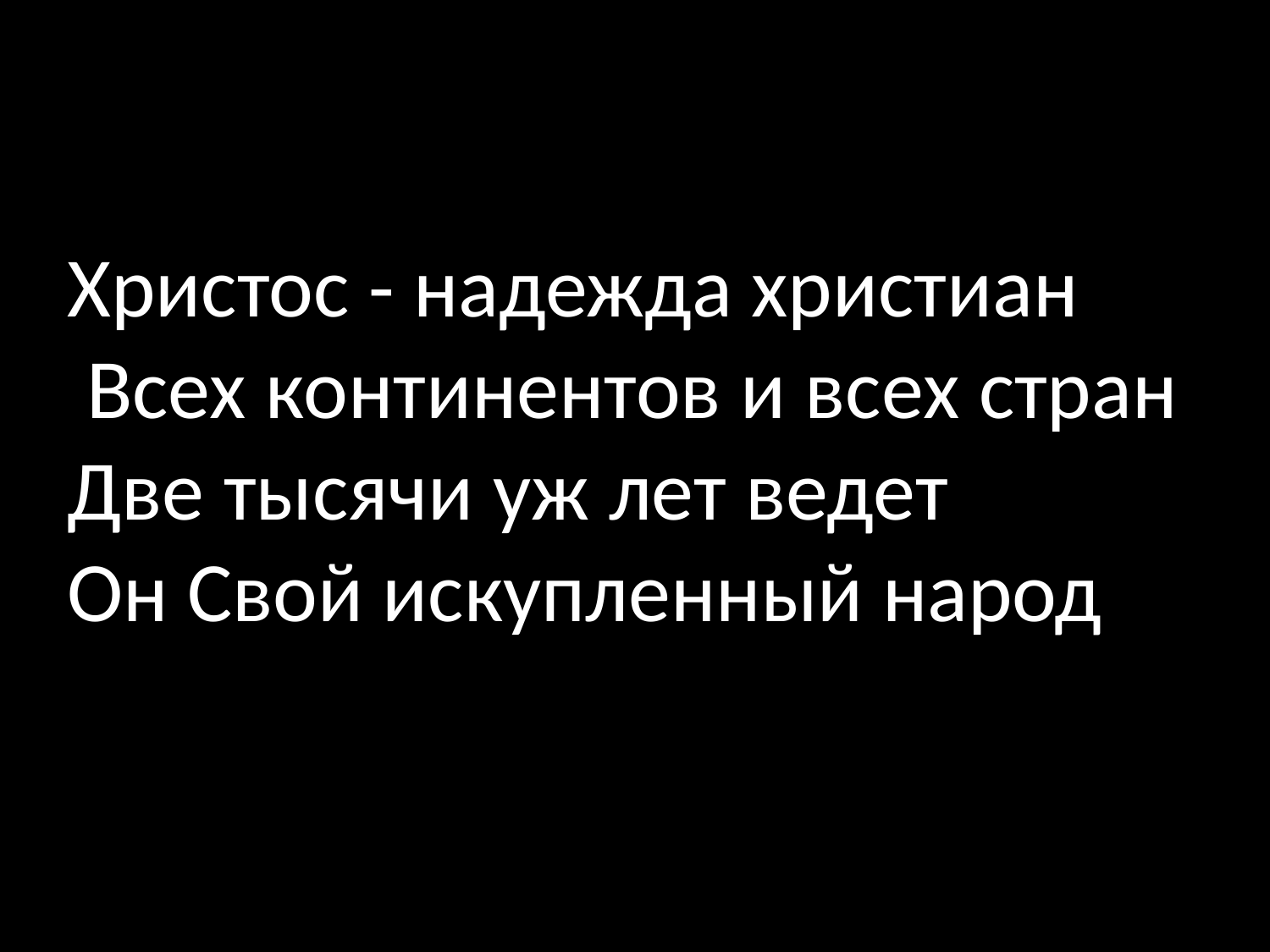

Христос - надежда христиан
 Всех континентов и всех стран
Две тысячи уж лет ведет
Он Свой искупленный народ